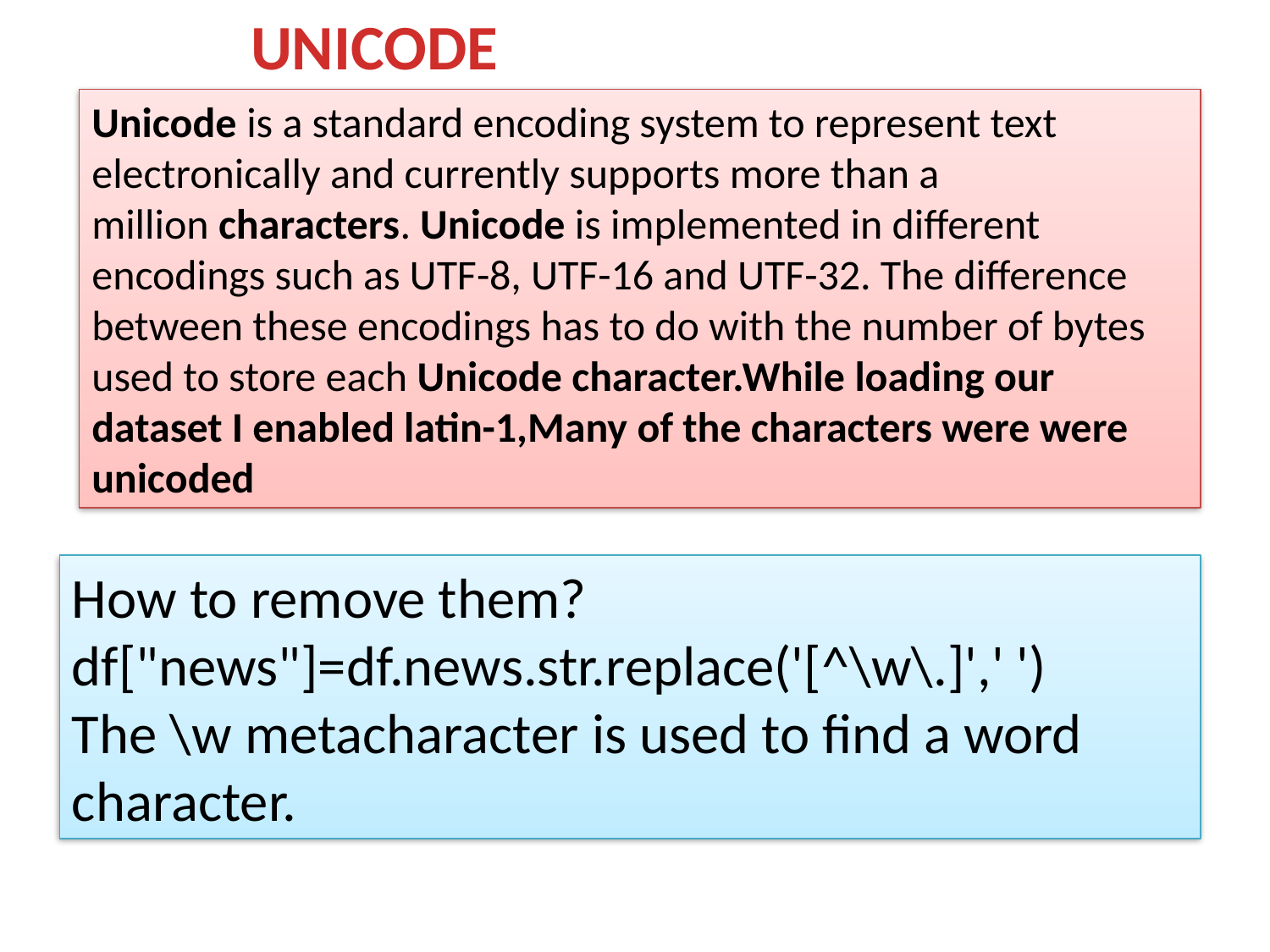

UNICODE
Unicode is a standard encoding system to represent text electronically and currently supports more than a million characters. Unicode is implemented in different encodings such as UTF-8, UTF-16 and UTF-32. The difference between these encodings has to do with the number of bytes used to store each Unicode character.While loading our dataset I enabled latin-1,Many of the characters were were unicoded
How to remove them?
df["news"]=df.news.str.replace('[^\w\.]',' ')
The \w metacharacter is used to find a word character.